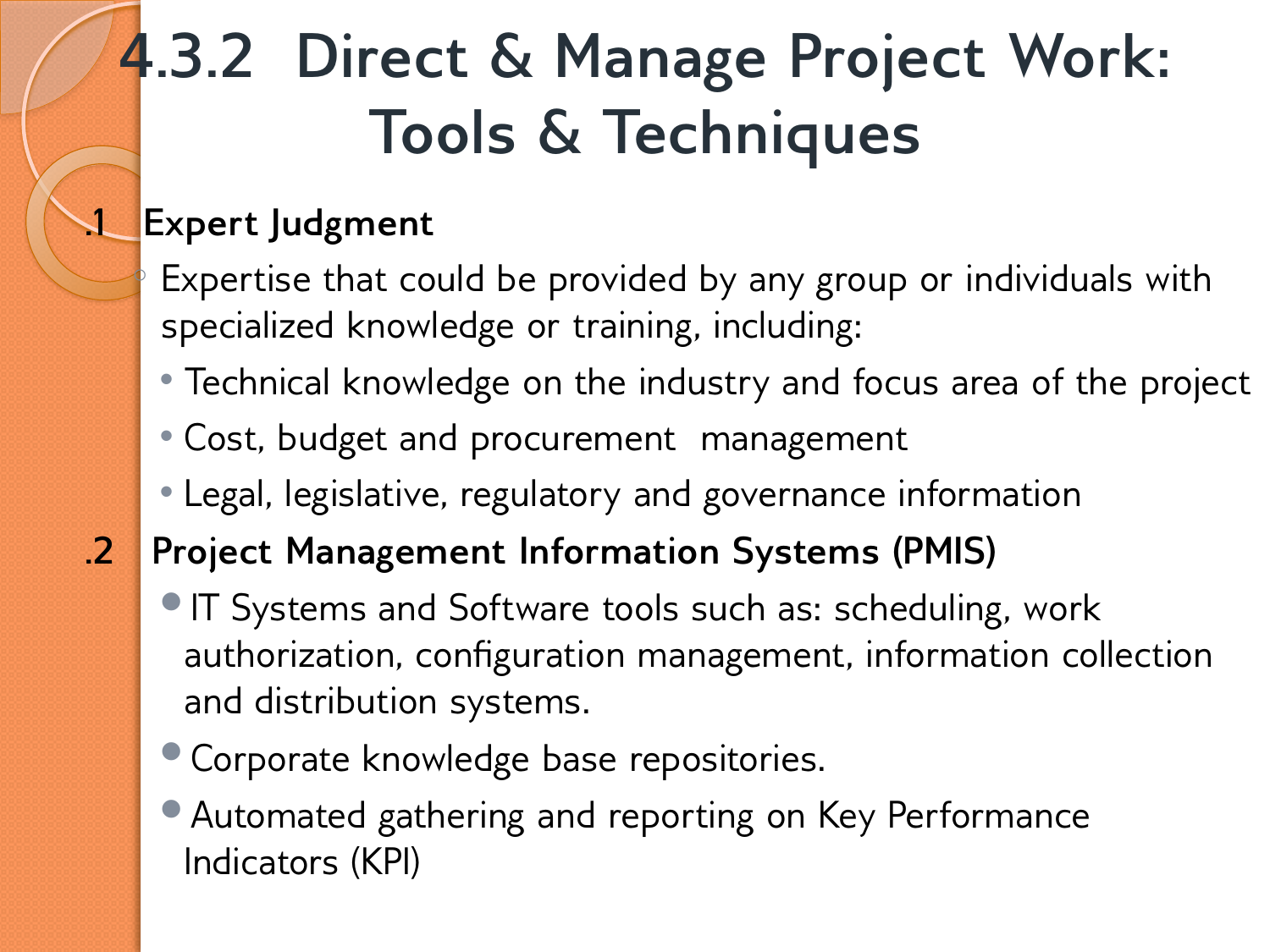

# 4.3.2  Direct & Manage Project Work: Tools & Techniques
.1   Expert Judgment
Expertise that could be provided by any group or individuals with specialized knowledge or training, including:
 Technical knowledge on the industry and focus area of the project
Cost, budget and procurement  management
Legal, legislative, regulatory and governance information
.2   Project Management Information Systems (PMIS)
IT Systems and Software tools such as: scheduling, work authorization, configuration management, information collection and distribution systems.
Corporate knowledge base repositories.
Automated gathering and reporting on Key Performance Indicators (KPI)